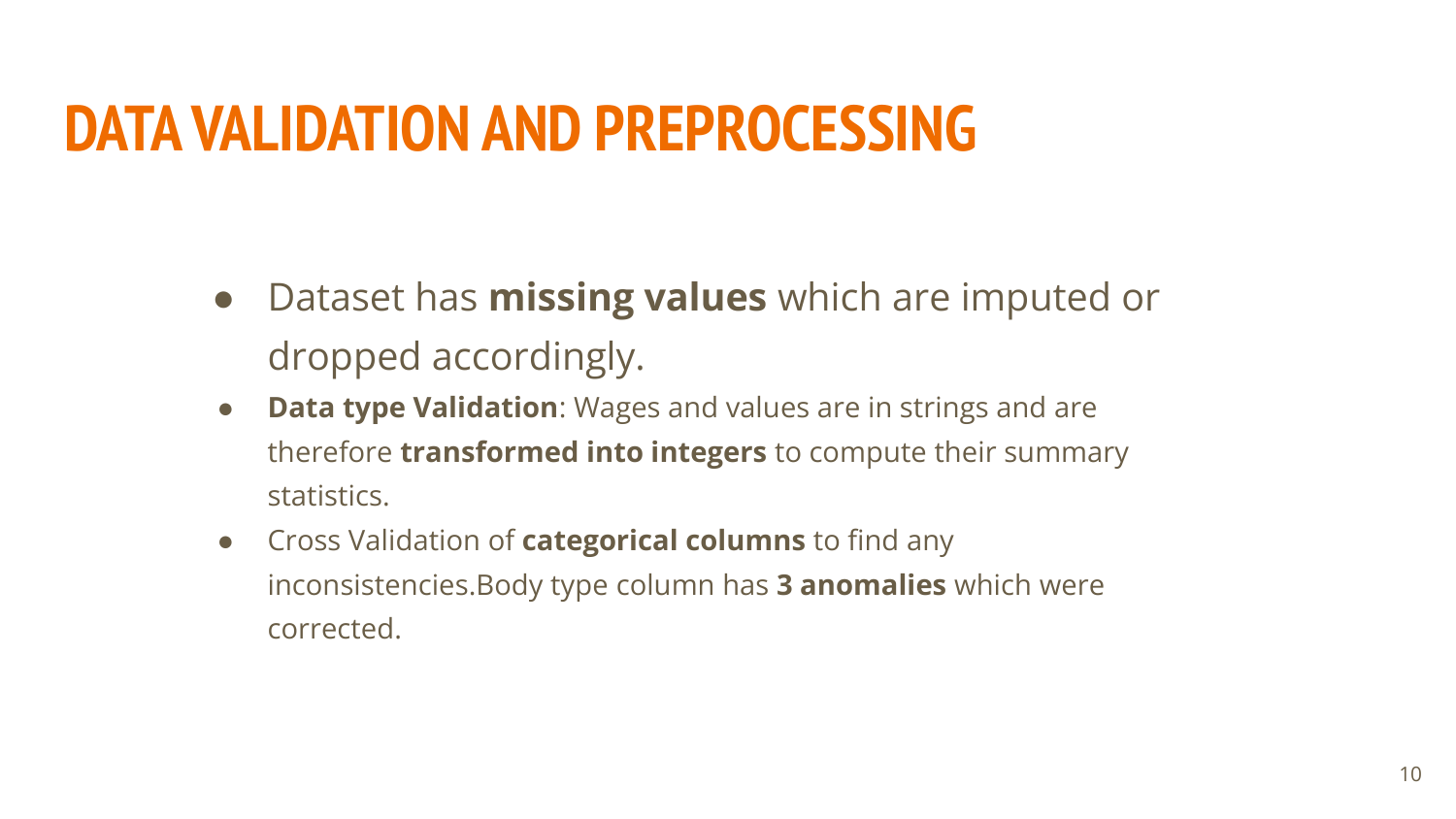

# DATA VALIDATION AND PREPROCESSING
Dataset has missing values which are imputed or dropped accordingly.
Data type Validation: Wages and values are in strings and are therefore transformed into integers to compute their summary statistics.
Cross Validation of categorical columns to find any inconsistencies.Body type column has 3 anomalies which were corrected.
10